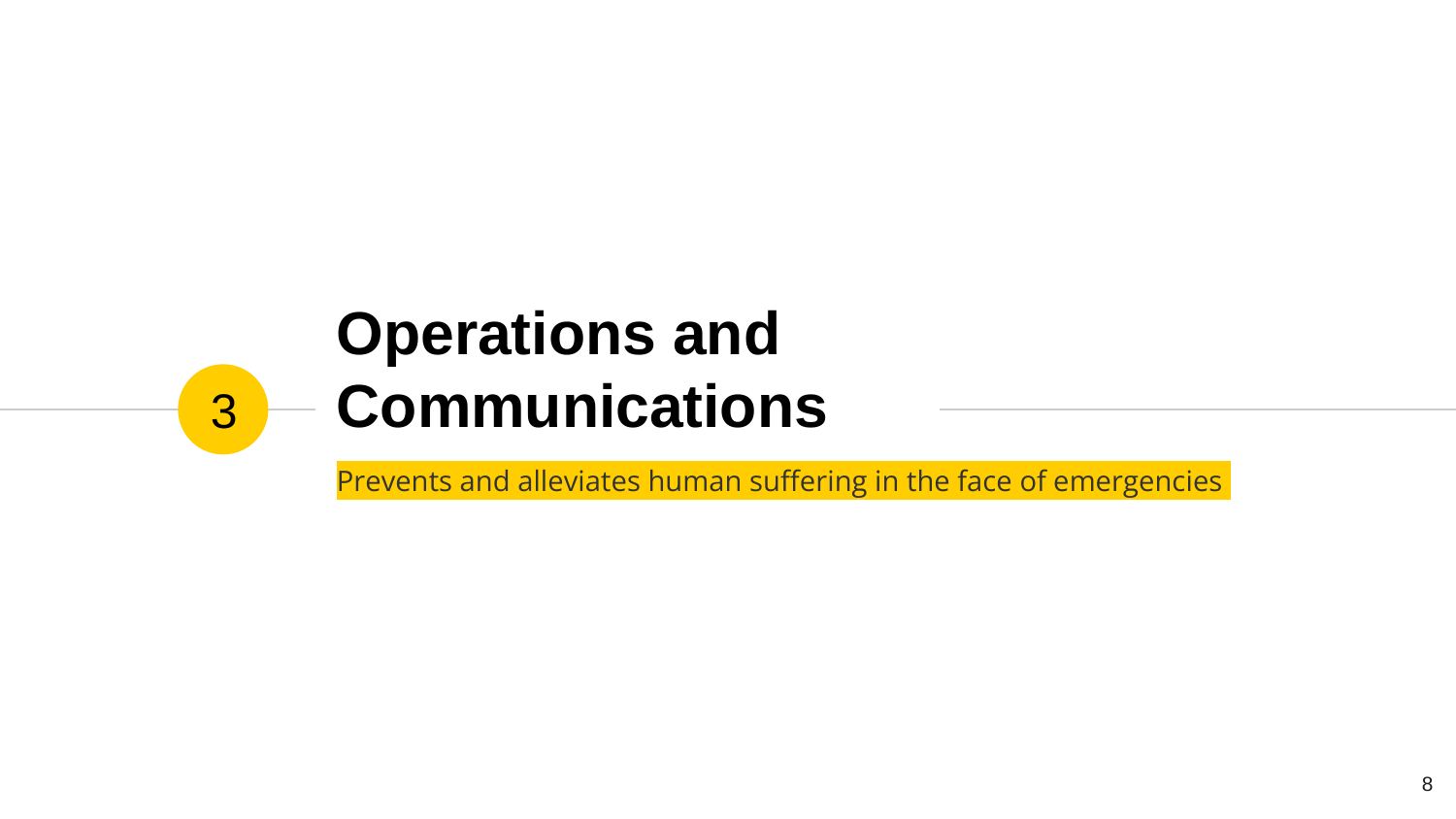

# Operations and Communications
3
Prevents and alleviates human suffering in the face of emergencies
8